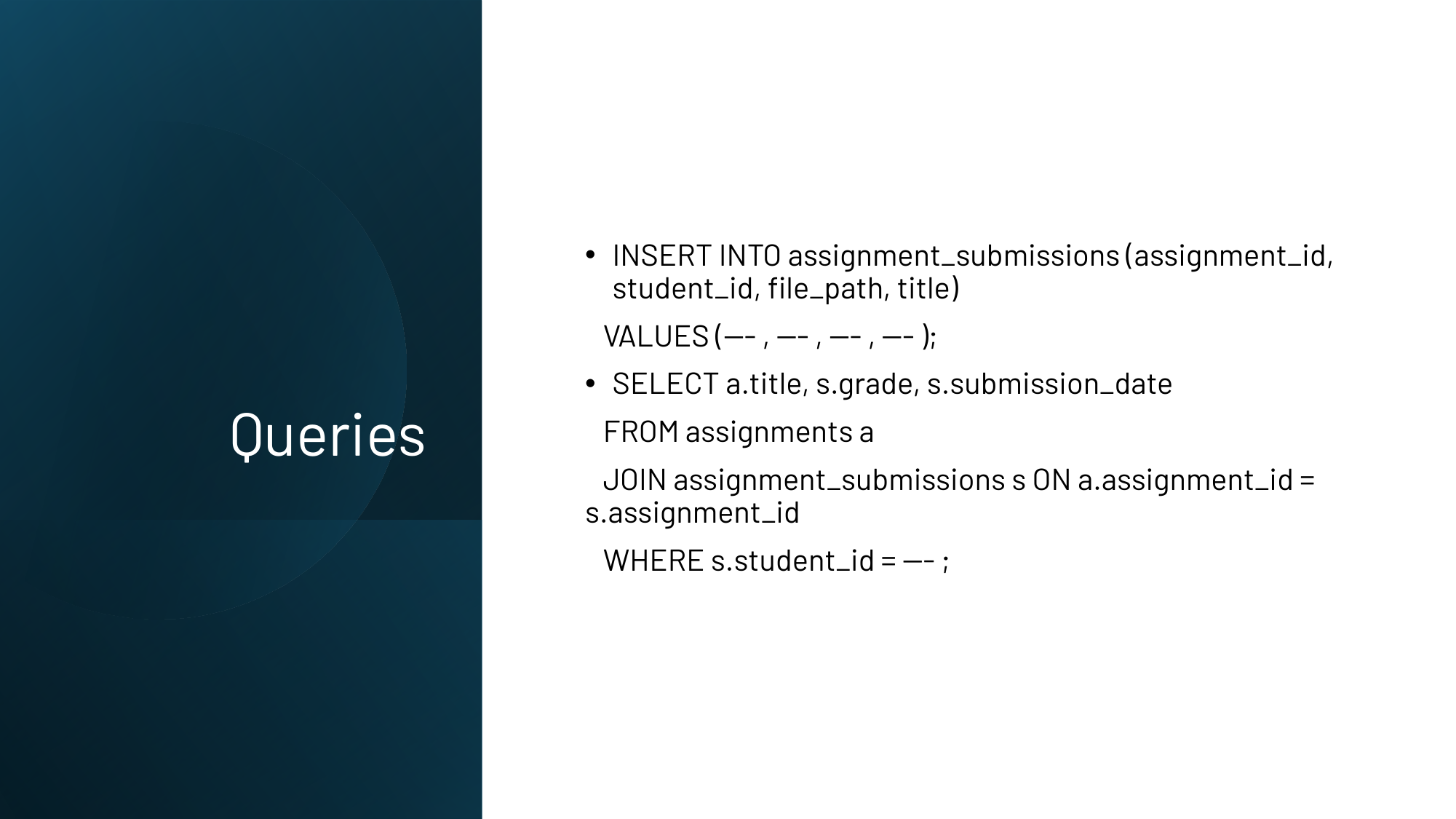

# Queries
INSERT INTO assignment_submissions (assignment_id, student_id, file_path, title)
   VALUES (--- , --- , --- , --- );
SELECT a.title, s.grade, s.submission_date
   FROM assignments a
   JOIN assignment_submissions s ON a.assignment_id =   s.assignment_id
   WHERE s.student_id = --- ;